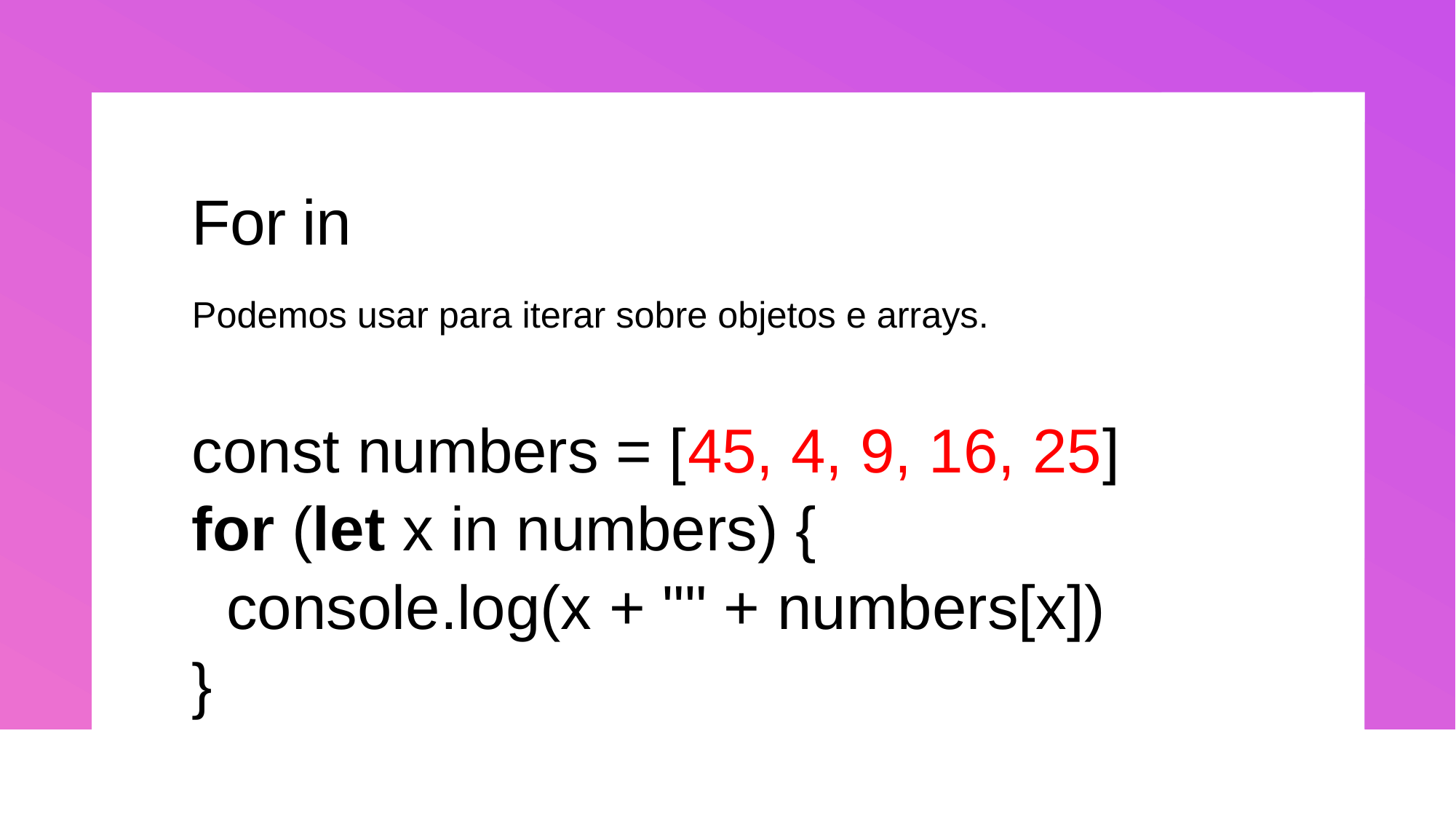

# For in
Podemos usar para iterar sobre objetos e arrays.

const numbers = [45, 4, 9, 16, 25]
for (let x in numbers) {
  console.log(x + "" + numbers[x])
}